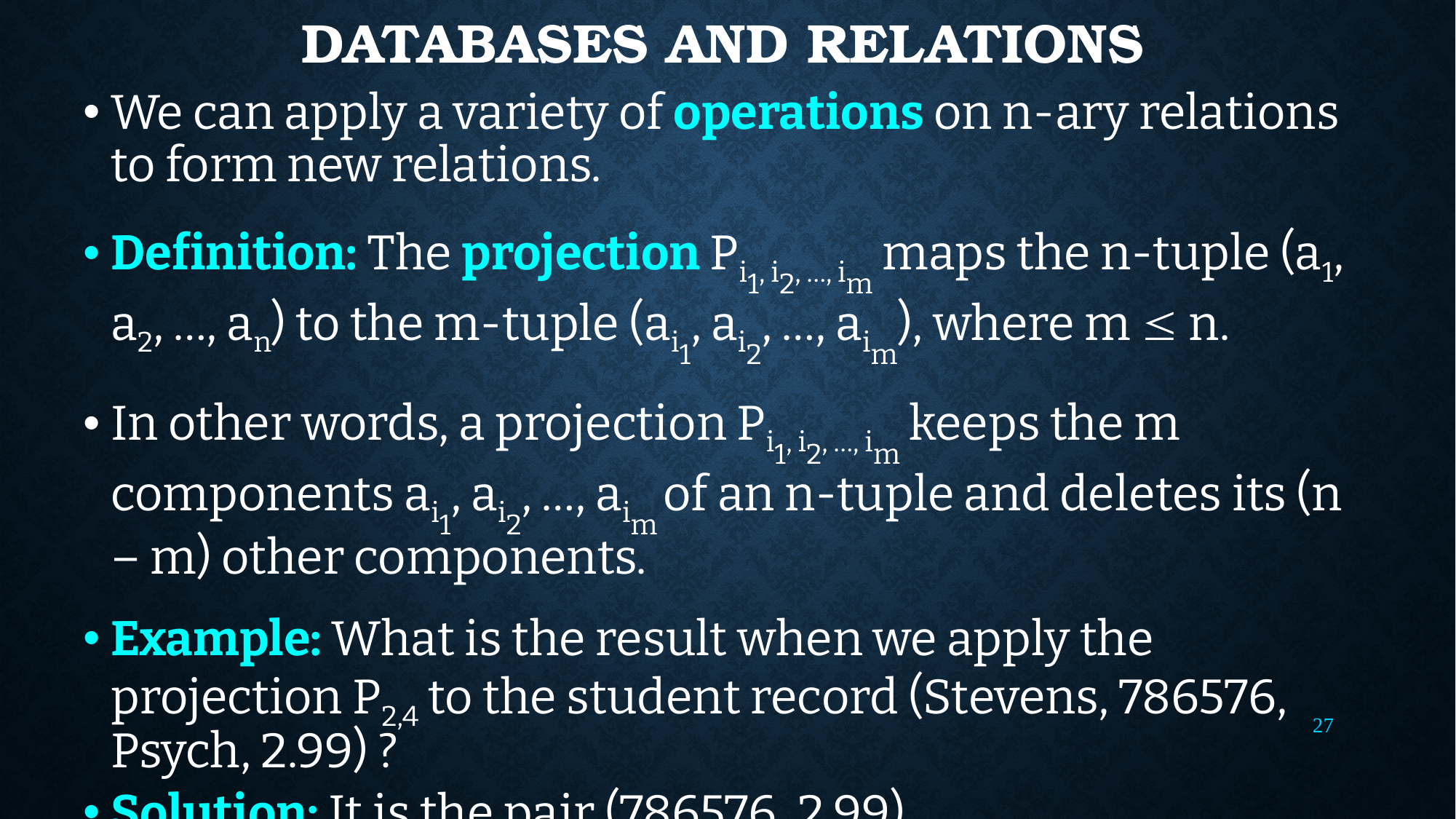

# Databases and Relations
We can apply a variety of operations on n-ary relations to form new relations.

Definition: The projection Pi1, i2, …, im maps the n-tuple (a1, a2, …, an) to the m-tuple (ai1, ai2, …, aim), where m ≤ n.

In other words, a projection Pi1, i2, …, im keeps the m components ai1, ai2, …, aim of an n-tuple and deletes its (n – m) other components.

Example: What is the result when we apply the projection P2,4 to the student record (Stevens, 786576, Psych, 2.99) ?
Solution: It is the pair (786576, 2.99).

27